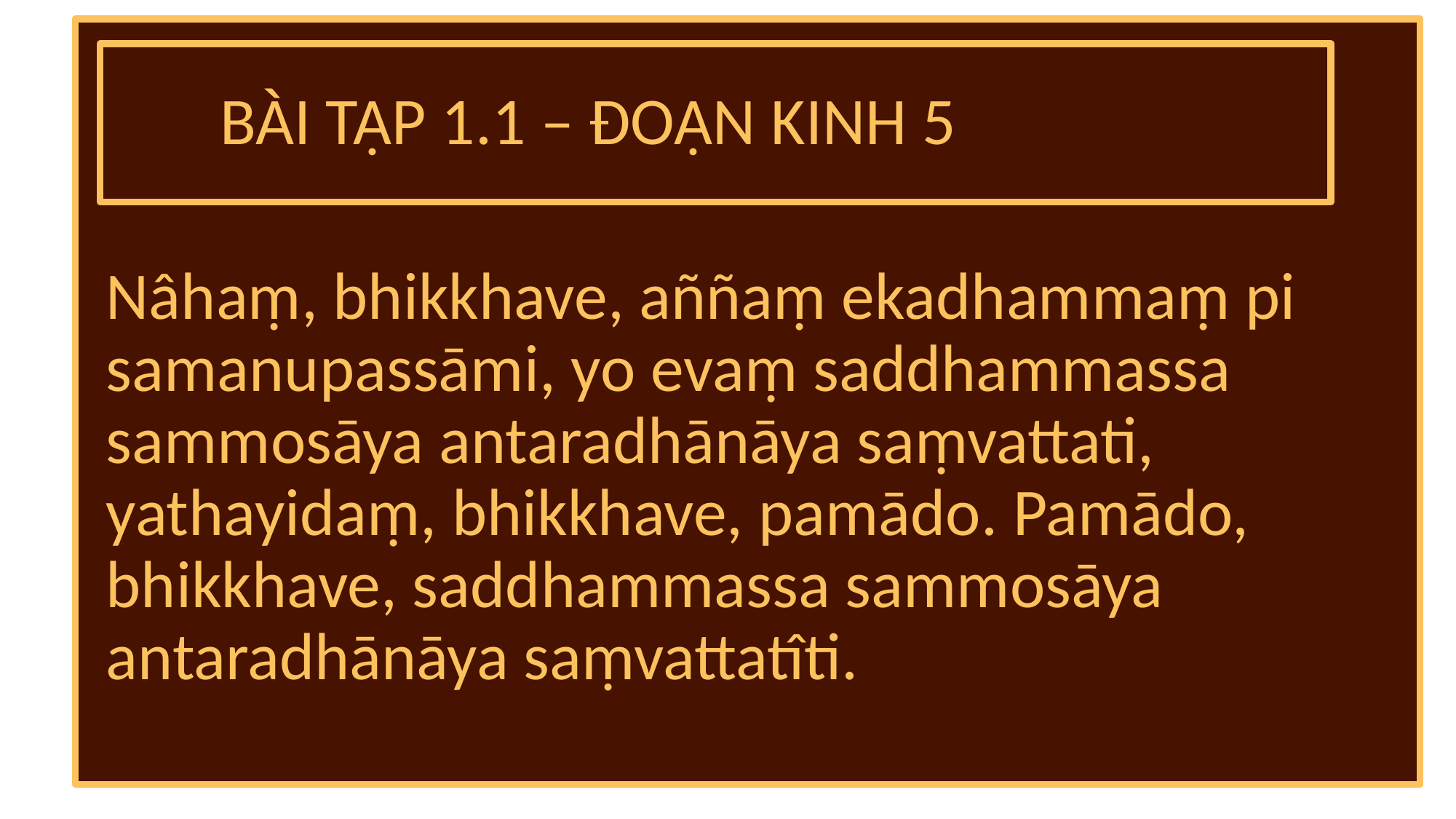

Nâhaṃ, bhikkhave, aññaṃ ekadhammaṃ pi samanupassāmi, yo evaṃ saddhammassa sammosāya antaradhānāya saṃvattati, yathayidaṃ, bhikkhave, pamādo. Pamādo, bhikkhave, saddhammassa sammosāya antaradhānāya saṃvattatîti.
	BÀI TẬP 1.1 – ĐOẠN KINH 5